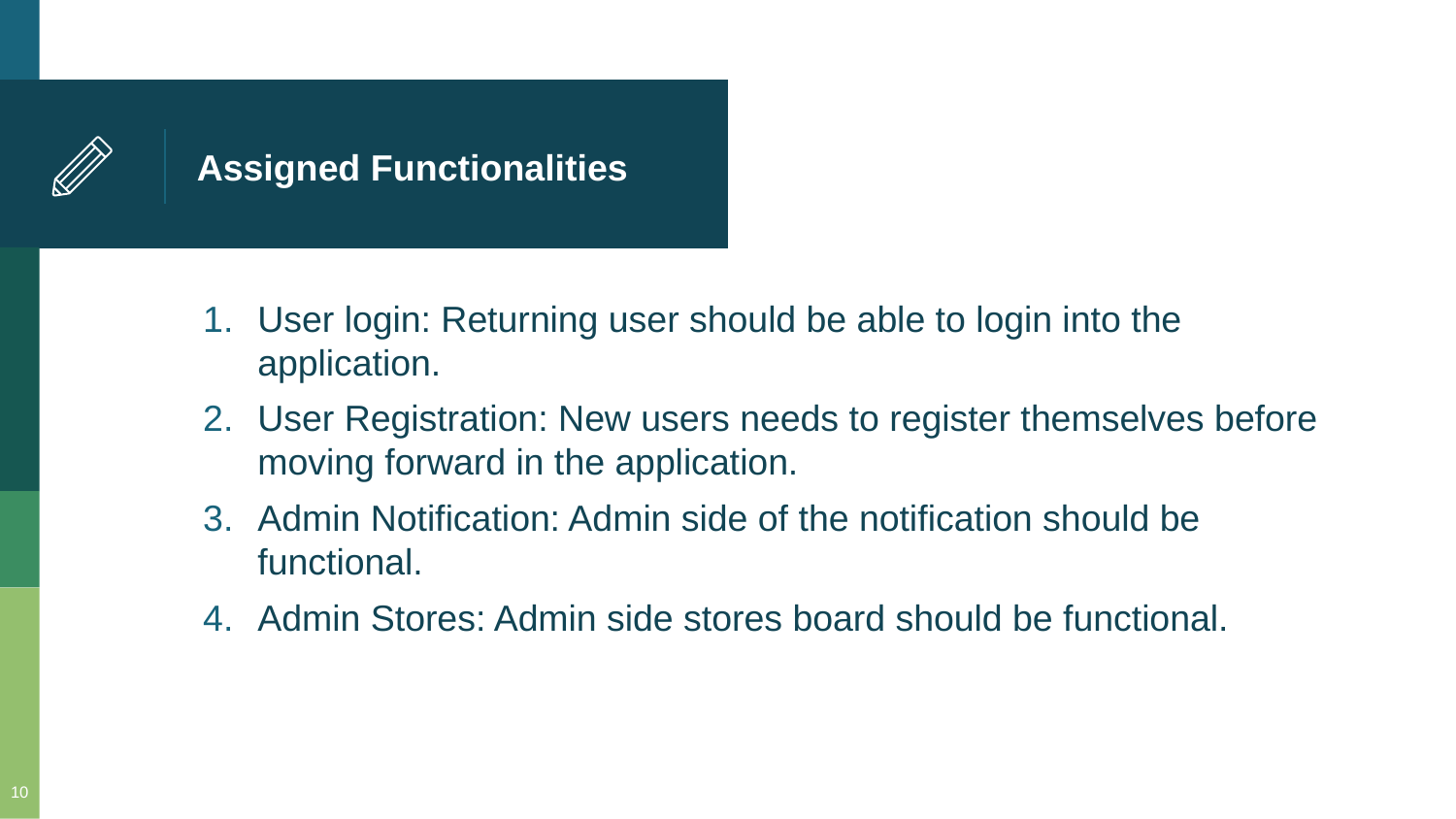

# Assigned Functionalities

User login: Returning user should be able to login into the application.
User Registration: New users needs to register themselves before moving forward in the application.
Admin Notification: Admin side of the notification should be functional.
Admin Stores: Admin side stores board should be functional.
10